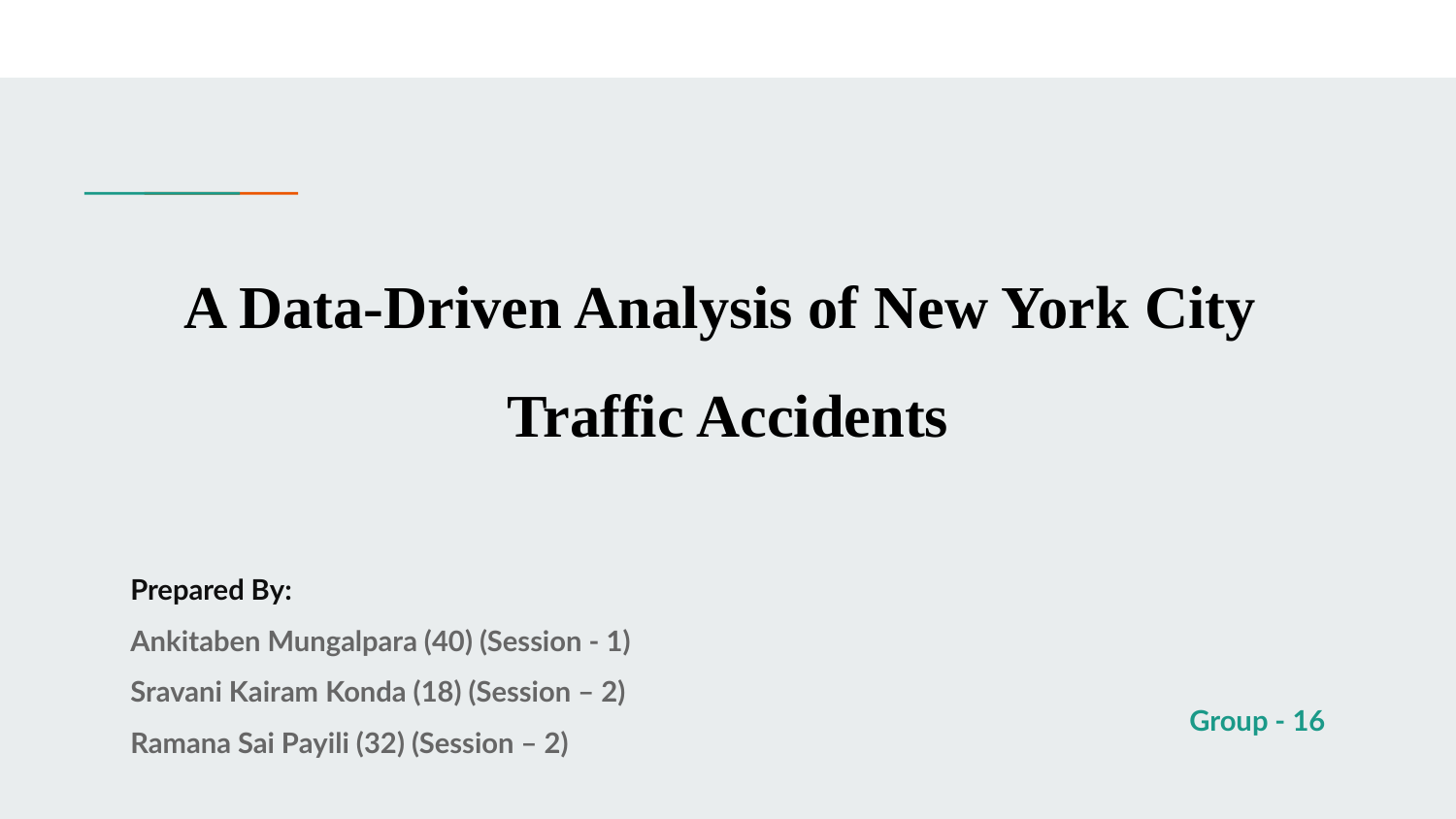

# A Data-Driven Analysis of New York City Traffic Accidents
Prepared By:
Ankitaben Mungalpara (40) (Session - 1)
Sravani Kairam Konda (18) (Session – 2)
Ramana Sai Payili (32) (Session – 2)

Group - 16